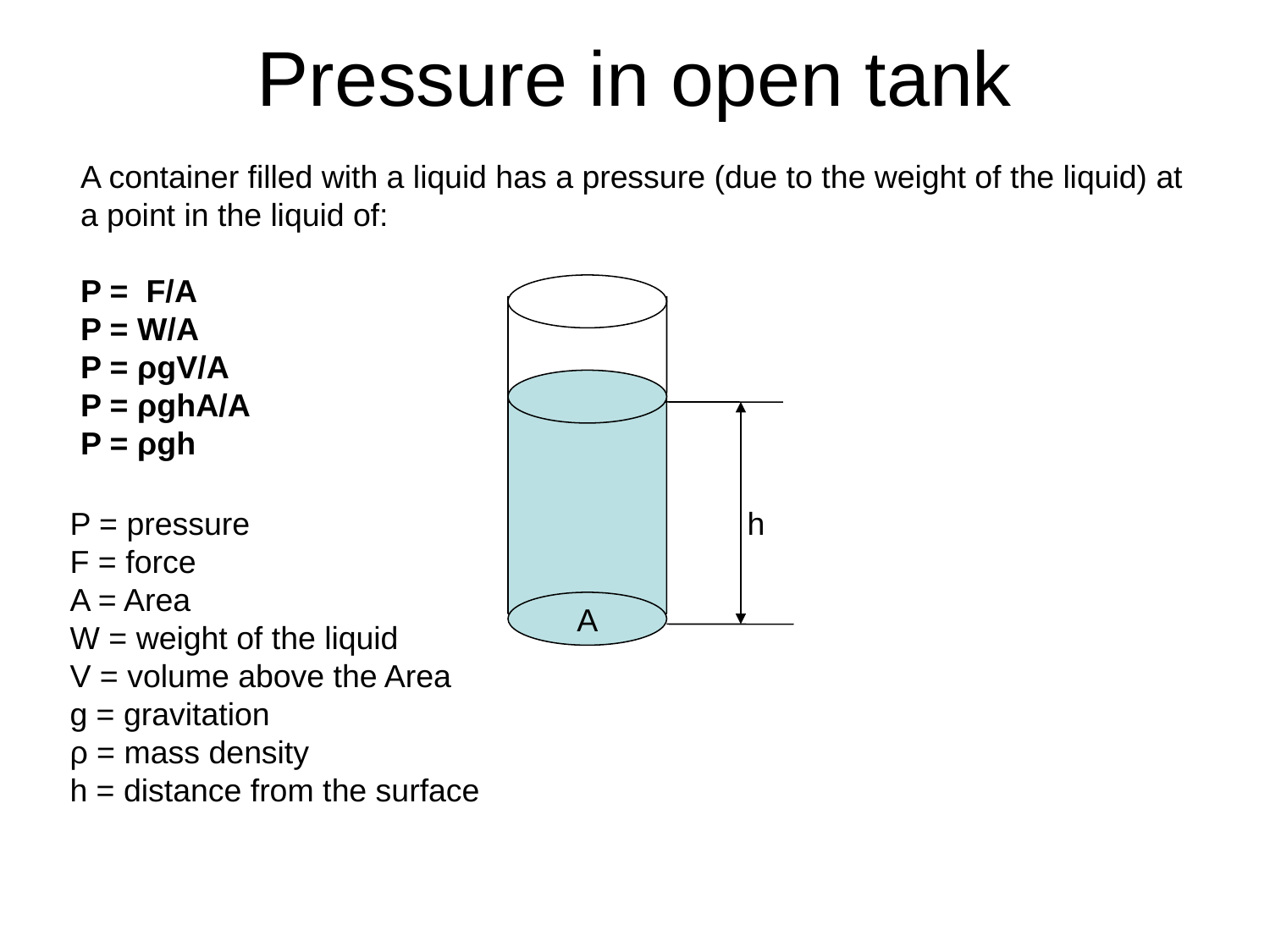

Pressure in open tank
A container filled with a liquid has a pressure (due to the weight of the liquid) at a point in the liquid of:

P =  F/A
P = W/A
P = ρgV/A
P = ρghA/A
P = ρgh

h

A

P = pressure
F = force
A = Area
W = weight of the liquid
V = volume above the Area
g = gravitation
ρ = mass density
h = distance from the surface